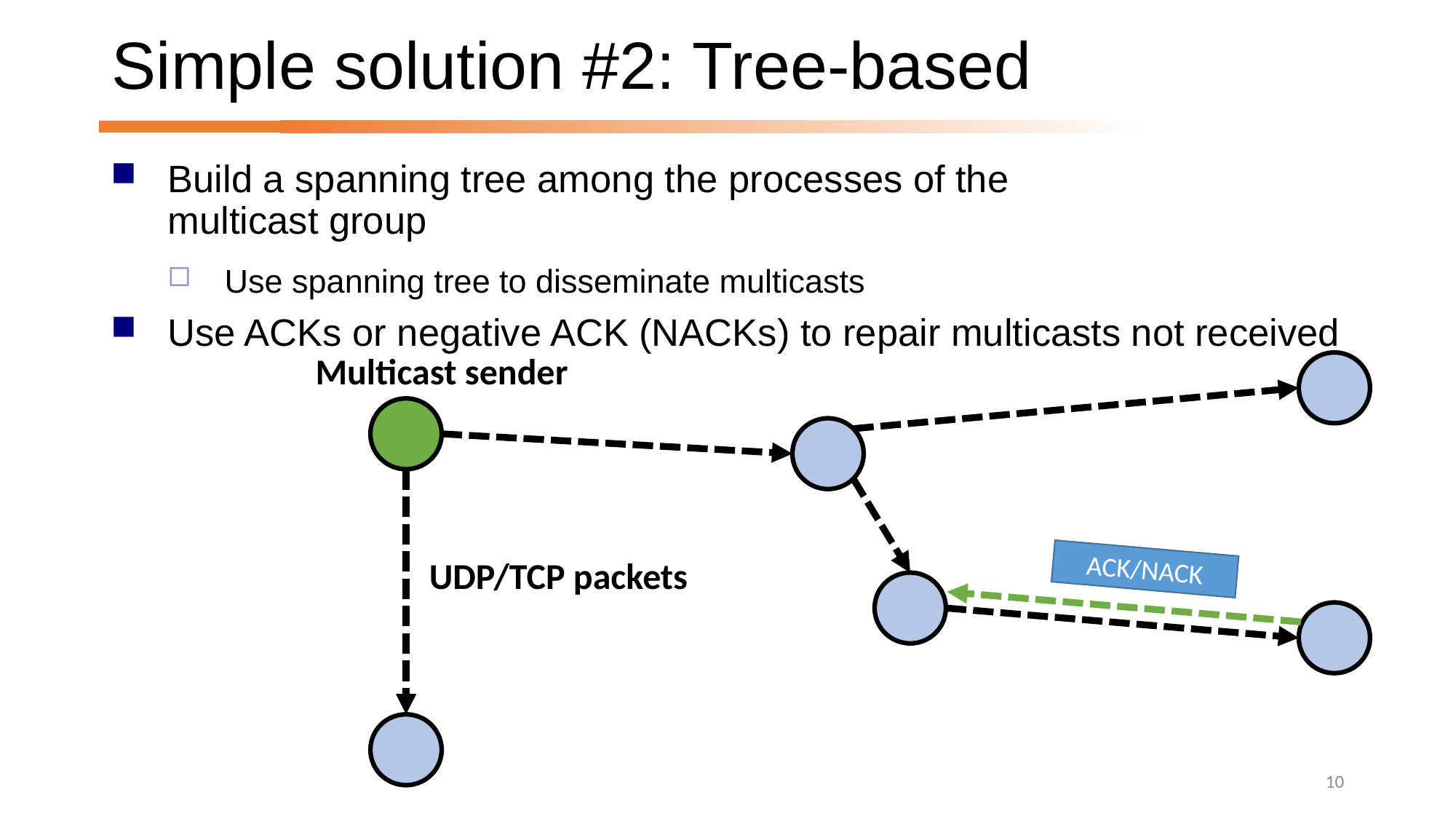

# Simple solution #2: Tree-based
Build a spanning tree among the processes of the
multicast group
Use spanning tree to disseminate multicasts
Use ACKs or negative ACK (NACKs) to repair multicasts not received
Multicast sender

UDP/TCP packets
ACK/NACK

10